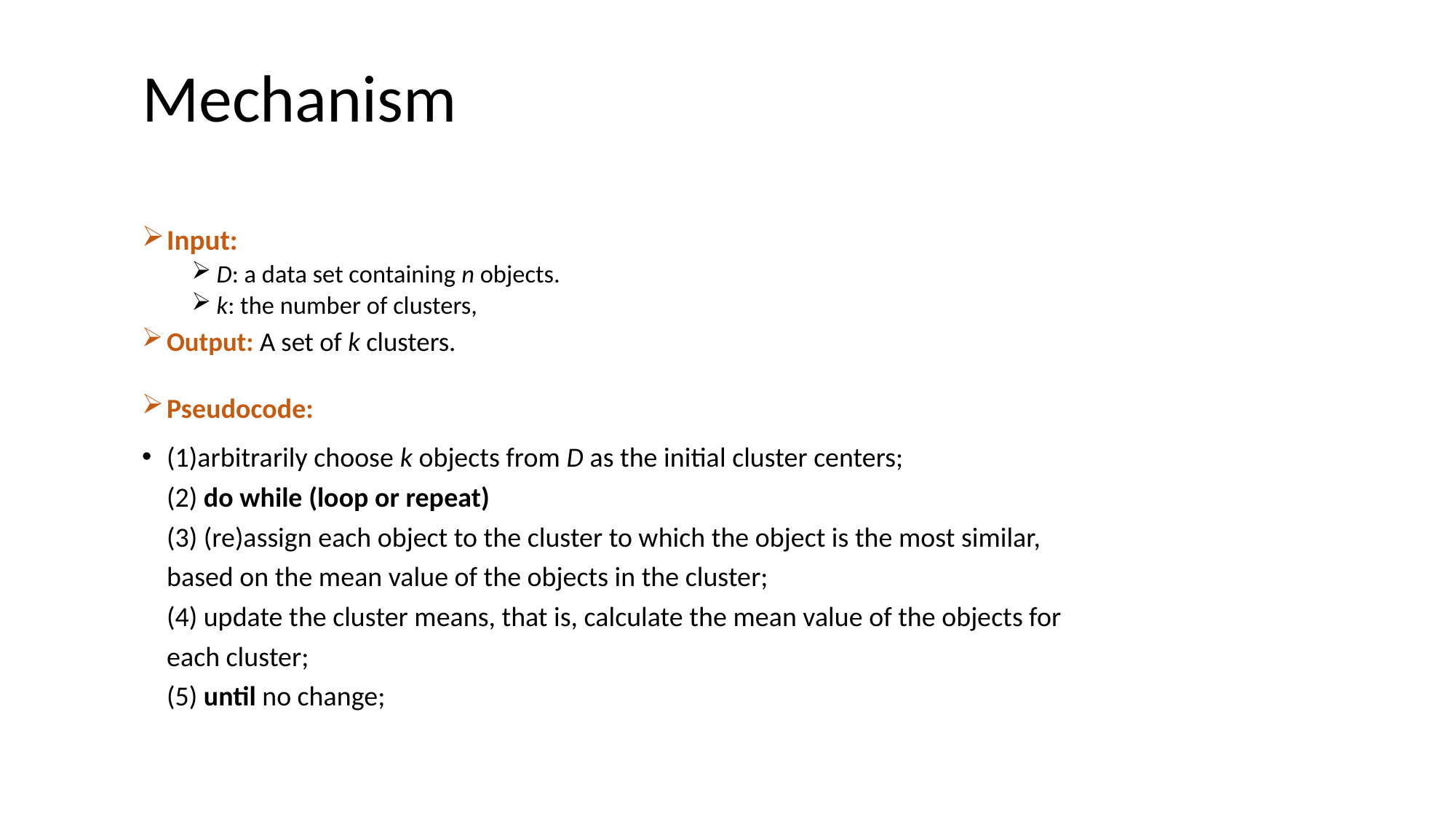

# Mechanism
Input:
D: a data set containing n objects.
k: the number of clusters,
Output: A set of k clusters.
Pseudocode:
(1)arbitrarily choose k objects from D as the initial cluster centers;
(2) do while (loop or repeat)
(3) (re)assign each object to the cluster to which the object is the most similar,
based on the mean value of the objects in the cluster;
(4) update the cluster means, that is, calculate the mean value of the objects for
each cluster;
(5) until no change;